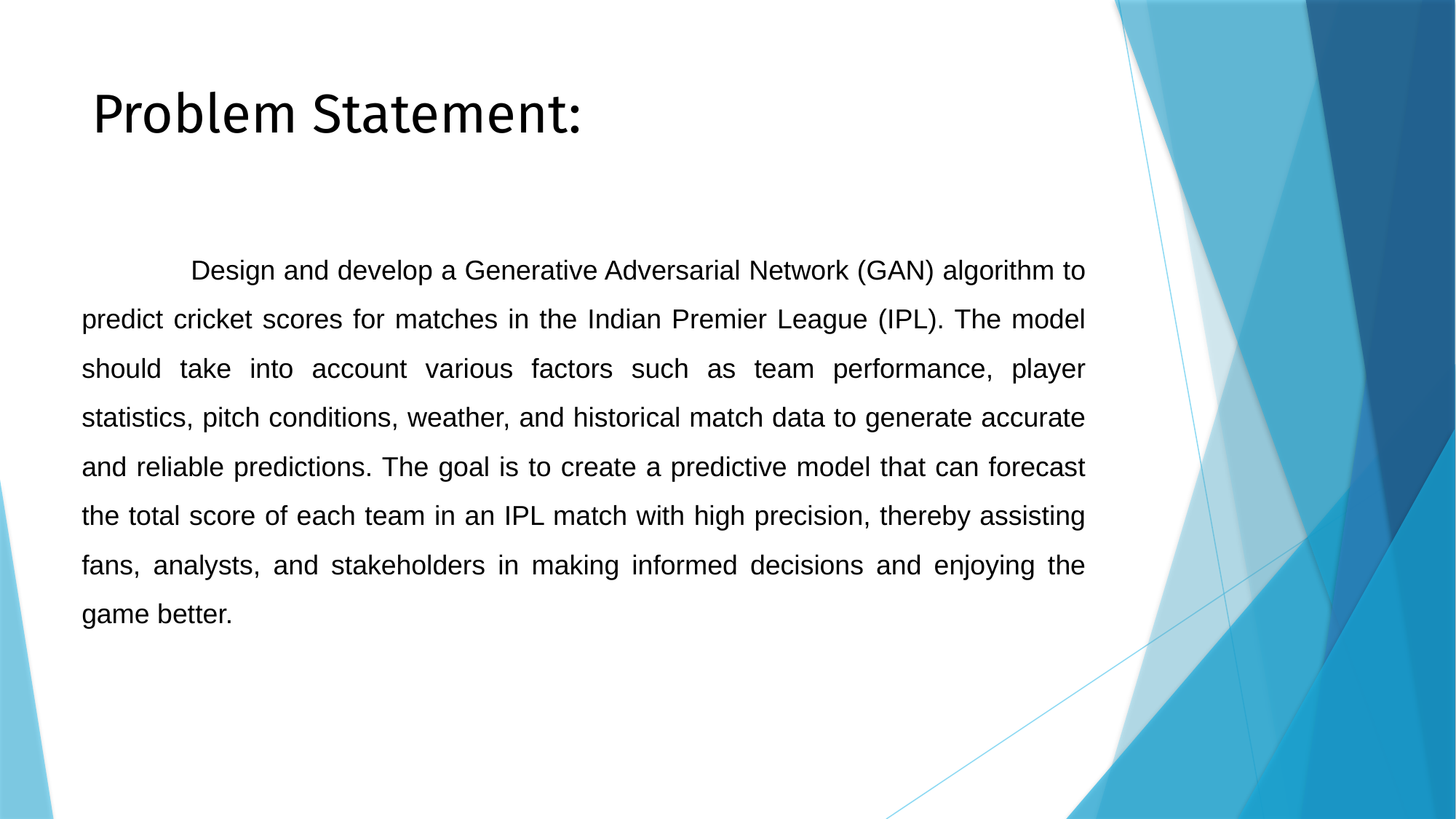

# Problem Statement:
	Design and develop a Generative Adversarial Network (GAN) algorithm to predict cricket scores for matches in the Indian Premier League (IPL). The model should take into account various factors such as team performance, player statistics, pitch conditions, weather, and historical match data to generate accurate and reliable predictions. The goal is to create a predictive model that can forecast the total score of each team in an IPL match with high precision, thereby assisting fans, analysts, and stakeholders in making informed decisions and enjoying the game better.